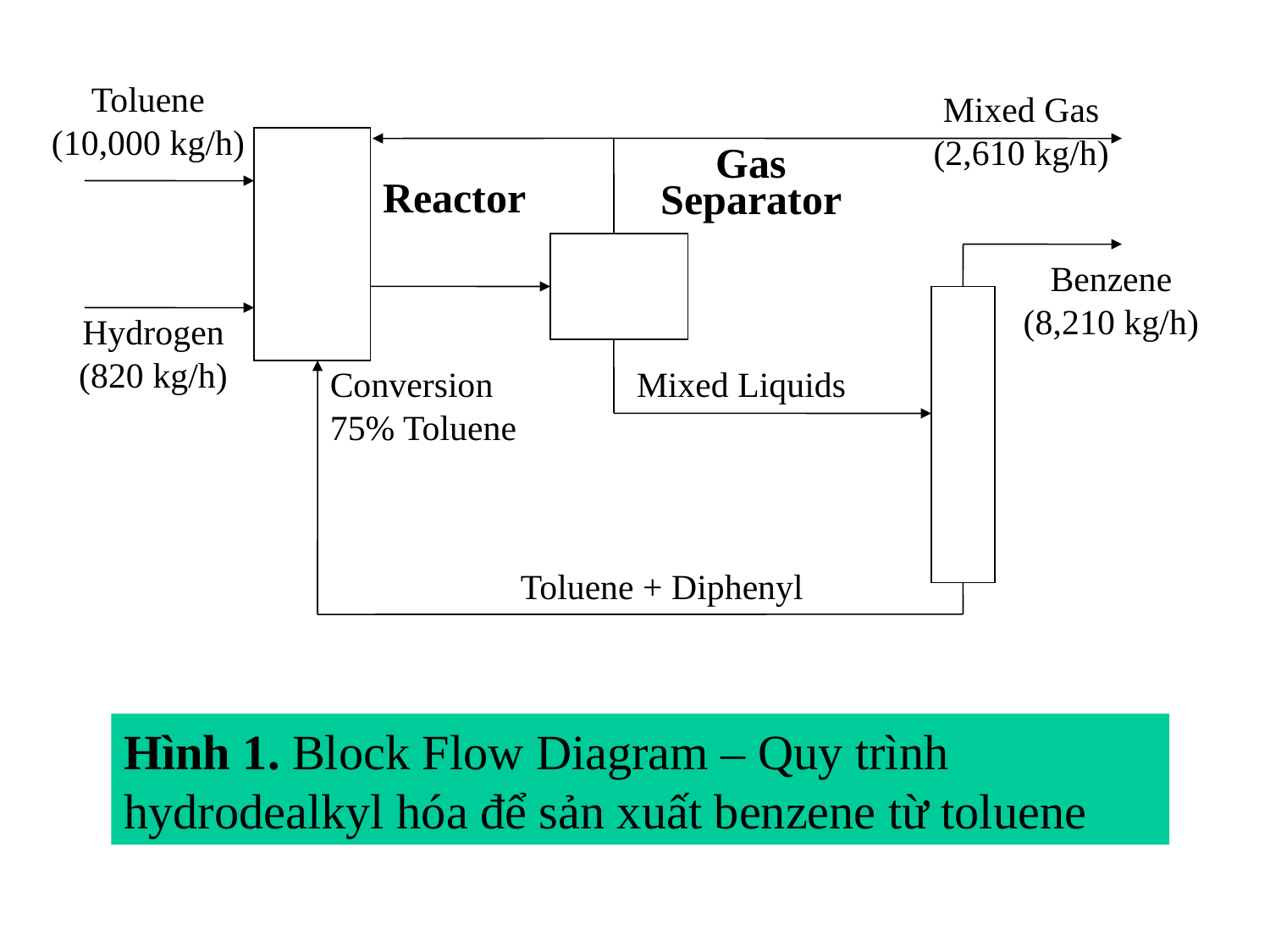

Toluene
(10,000 kg/h)
Mixed Gas
(2,610 kg/h)

Gas
Separator

Reactor

Benzene
(8,210 kg/h)

Hydrogen
(820 kg/h)

Conversion
75% Toluene
Mixed Liquids

Toluene + Diphenyl

Hình 1. Block Flow Diagram – Quy trình hydrodealkyl hóa để sản xuất benzene từ toluene